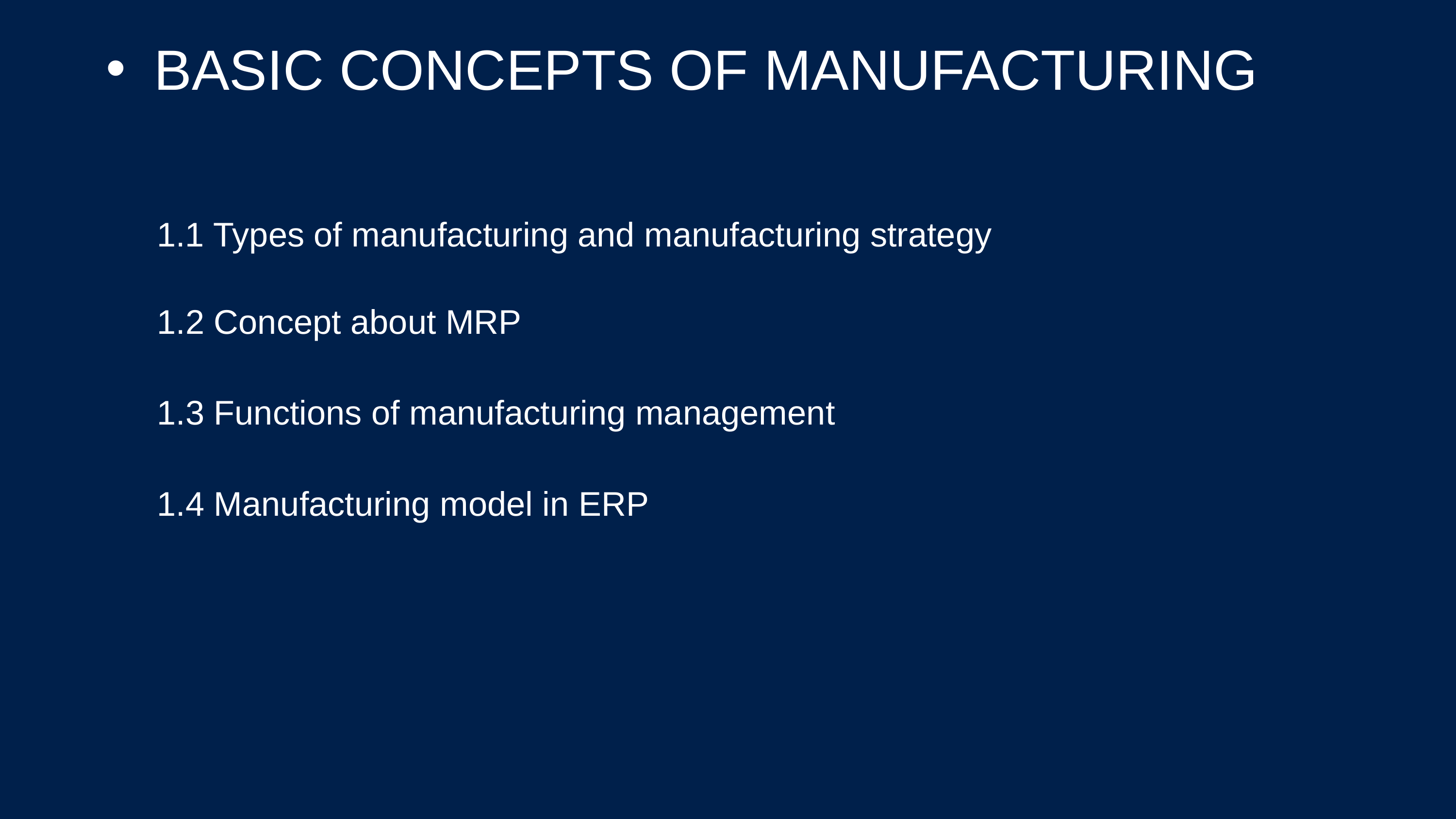

BASIC CONCEPTS OF MANUFACTURING
1.1 Types of manufacturing and manufacturing strategy
1.2 Concept about MRP
1.3 Functions of manufacturing management
1.4 Manufacturing model in ERP